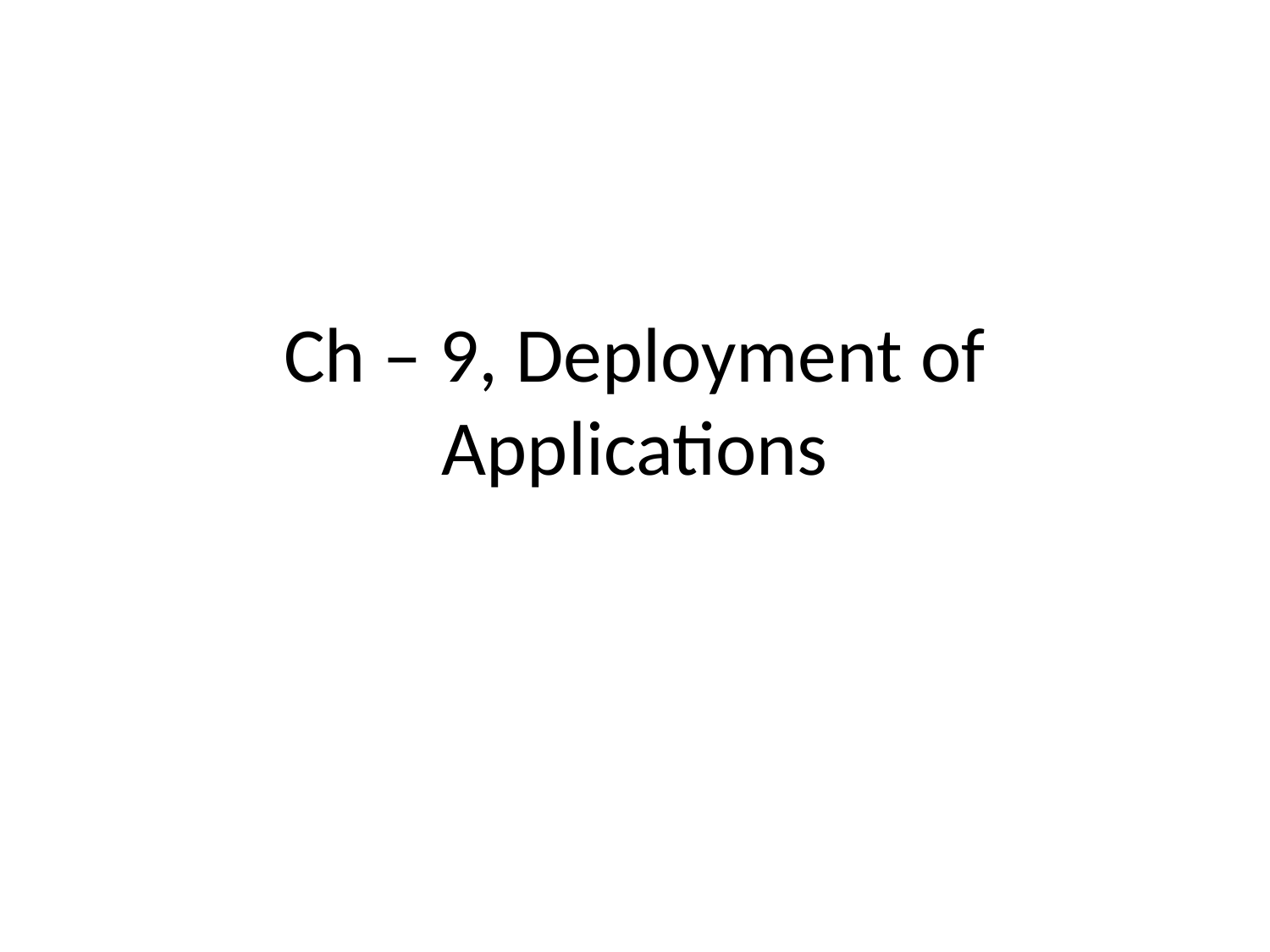

# Ch – 9, Deployment of Applications